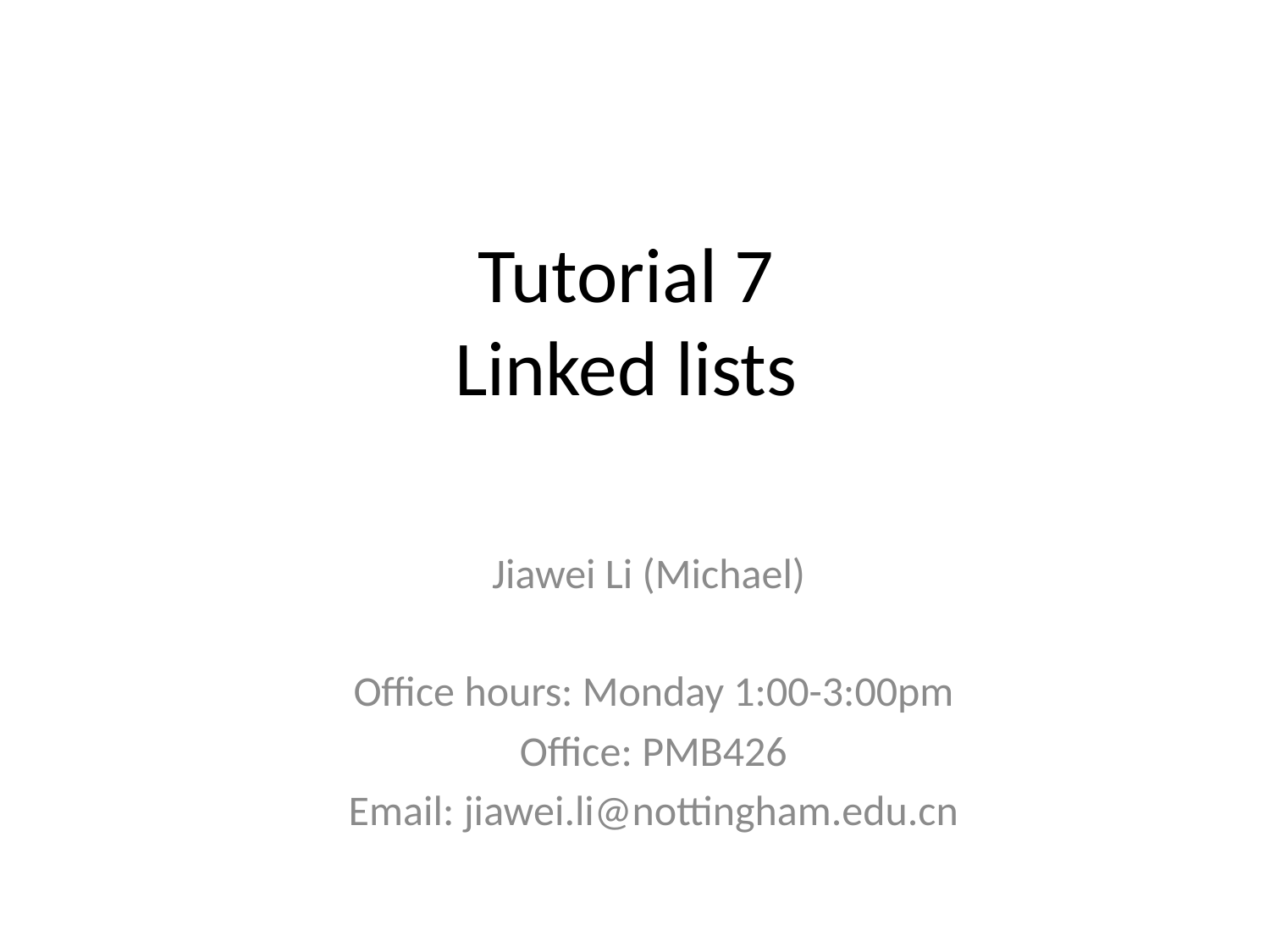

# Tutorial 7 Linked lists
Jiawei Li (Michael)

Office hours: Monday 1:00-3:00pm
Office: PMB426
Email: jiawei.li@nottingham.edu.cn